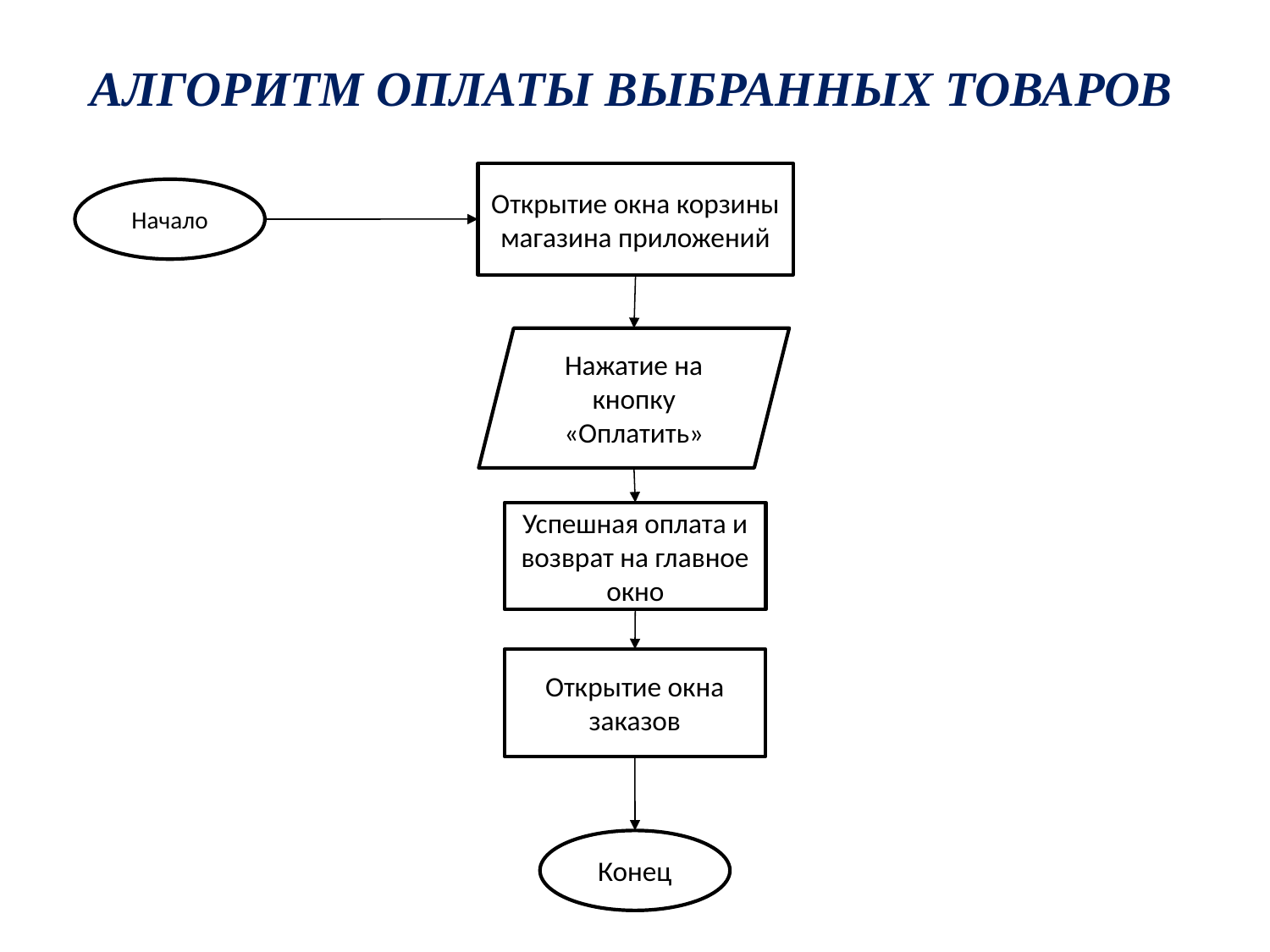

# АЛГОРИТМ ОПЛАТЫ ВЫБРАННЫХ ТОВАРОВ
Открытие окна корзины магазина приложений
Начало

Нажатие на кнопку «Оплатить»

Успешная оплата и возврат на главное окно
Открытие окна заказов
Конец